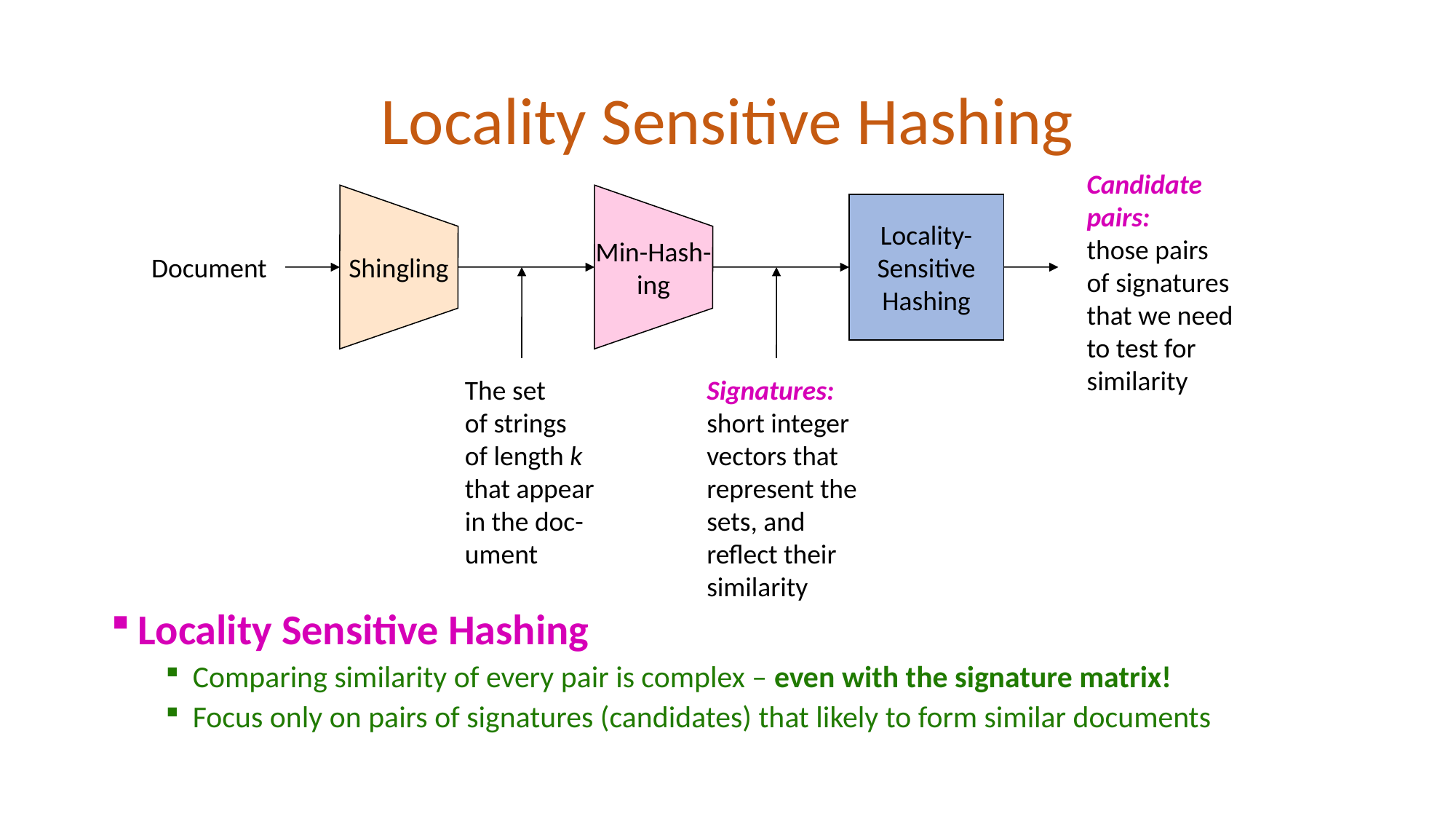

# Locality Sensitive Hashing
Candidate
pairs:
those pairs
of signatures
that we need
to test for
similarity
Locality-
Sensitive
Hashing

Min-Hash-
ing

Signatures:
short integer
vectors that
represent the
sets, and
reflect their
similarity
Shingling
Document

The set
of strings
of length k
that appear
in the doc-
ument
Locality Sensitive Hashing
Comparing similarity of every pair is complex – even with the signature matrix!
Focus only on pairs of signatures (candidates) that likely to form similar documents